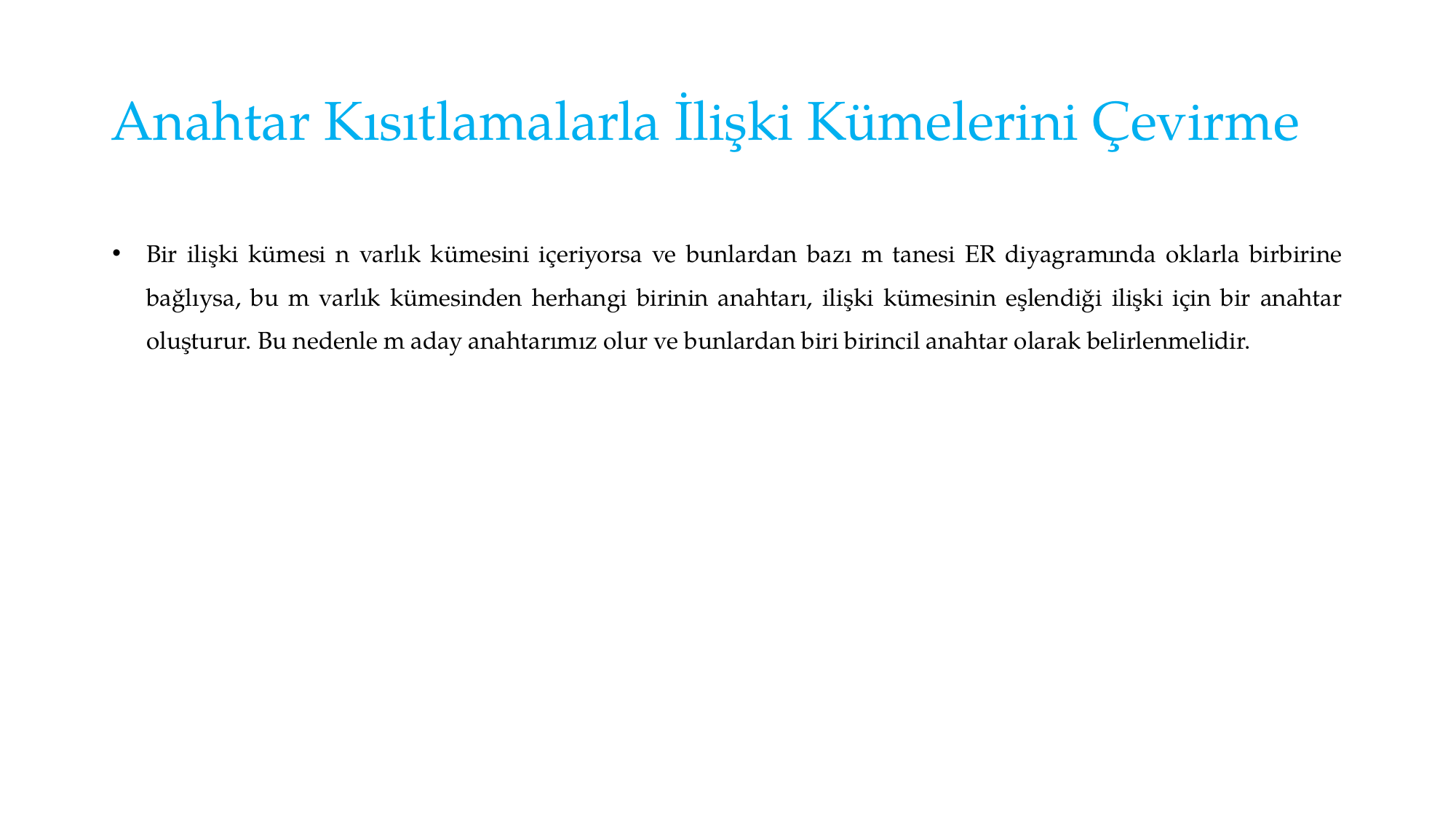

# Anahtar Kısıtlamalarla İlişki Kümelerini Çevirme
Bir ilişki kümesi n varlık kümesini içeriyorsa ve bunlardan bazı m tanesi ER diyagramında oklarla birbirine bağlıysa, bu m varlık kümesinden herhangi birinin anahtarı, ilişki kümesinin eşlendiği ilişki için bir anahtar oluşturur. Bu nedenle m aday anahtarımız olur ve bunlardan biri birincil anahtar olarak belirlenmelidir.